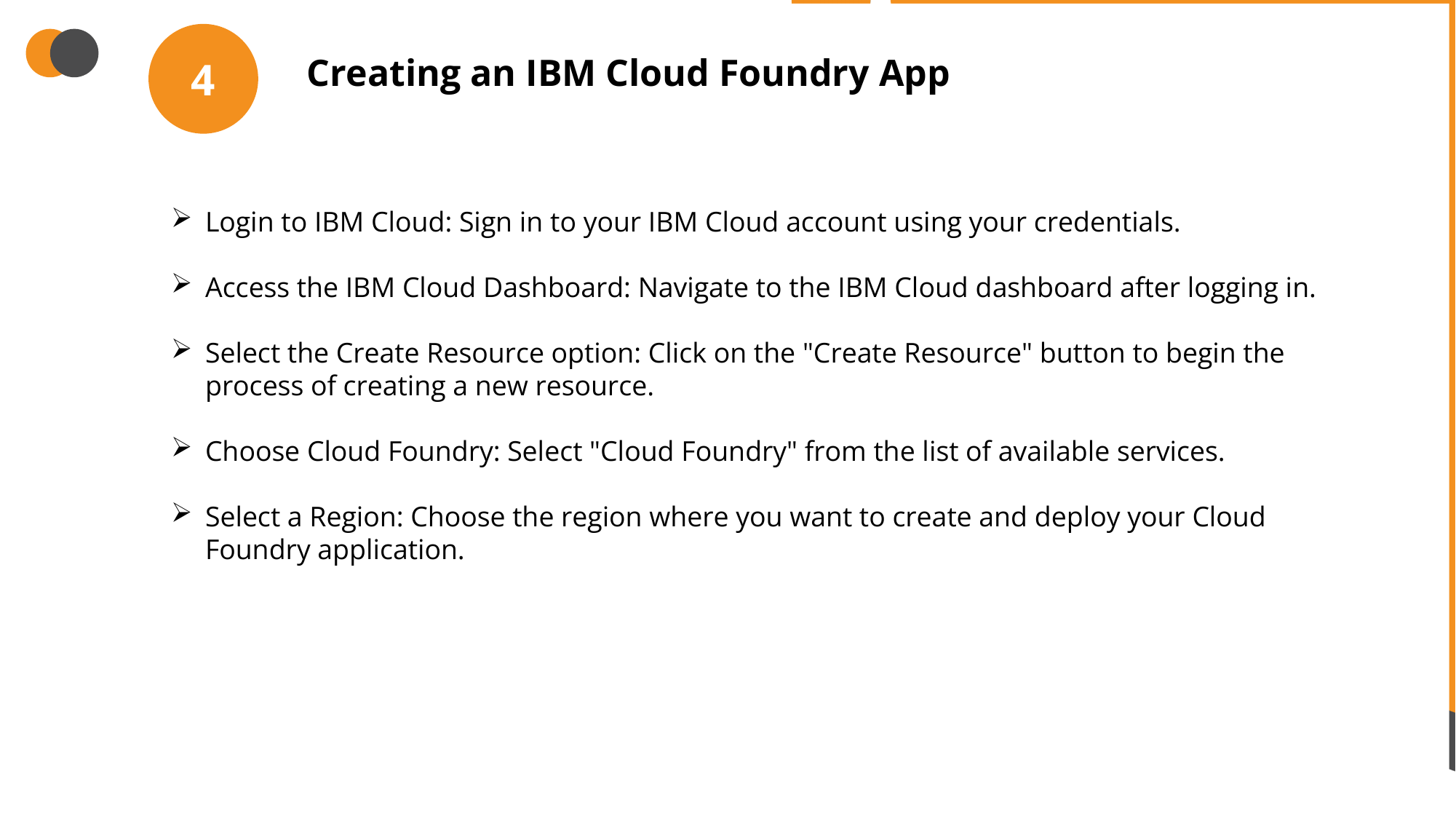

4
Creating an IBM Cloud Foundry App
Login to IBM Cloud: Sign in to your IBM Cloud account using your credentials.

Access the IBM Cloud Dashboard: Navigate to the IBM Cloud dashboard after logging in.

Select the Create Resource option: Click on the "Create Resource" button to begin the process of creating a new resource.

Choose Cloud Foundry: Select "Cloud Foundry" from the list of available services.

Select a Region: Choose the region where you want to create and deploy your Cloud Foundry application.